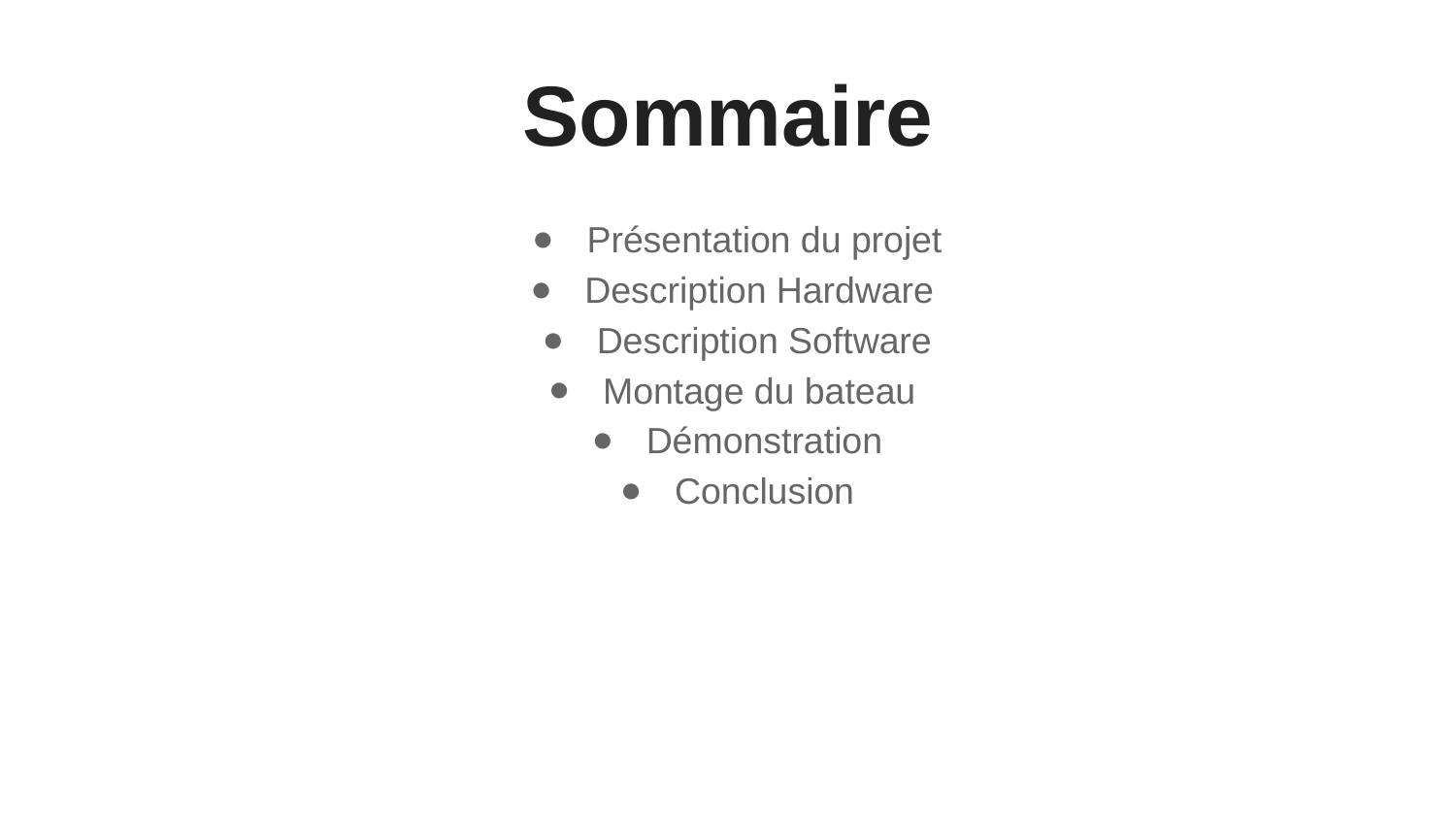

# Sommaire
Présentation du projet
Description Hardware
Description Software
Montage du bateau
Démonstration
Conclusion